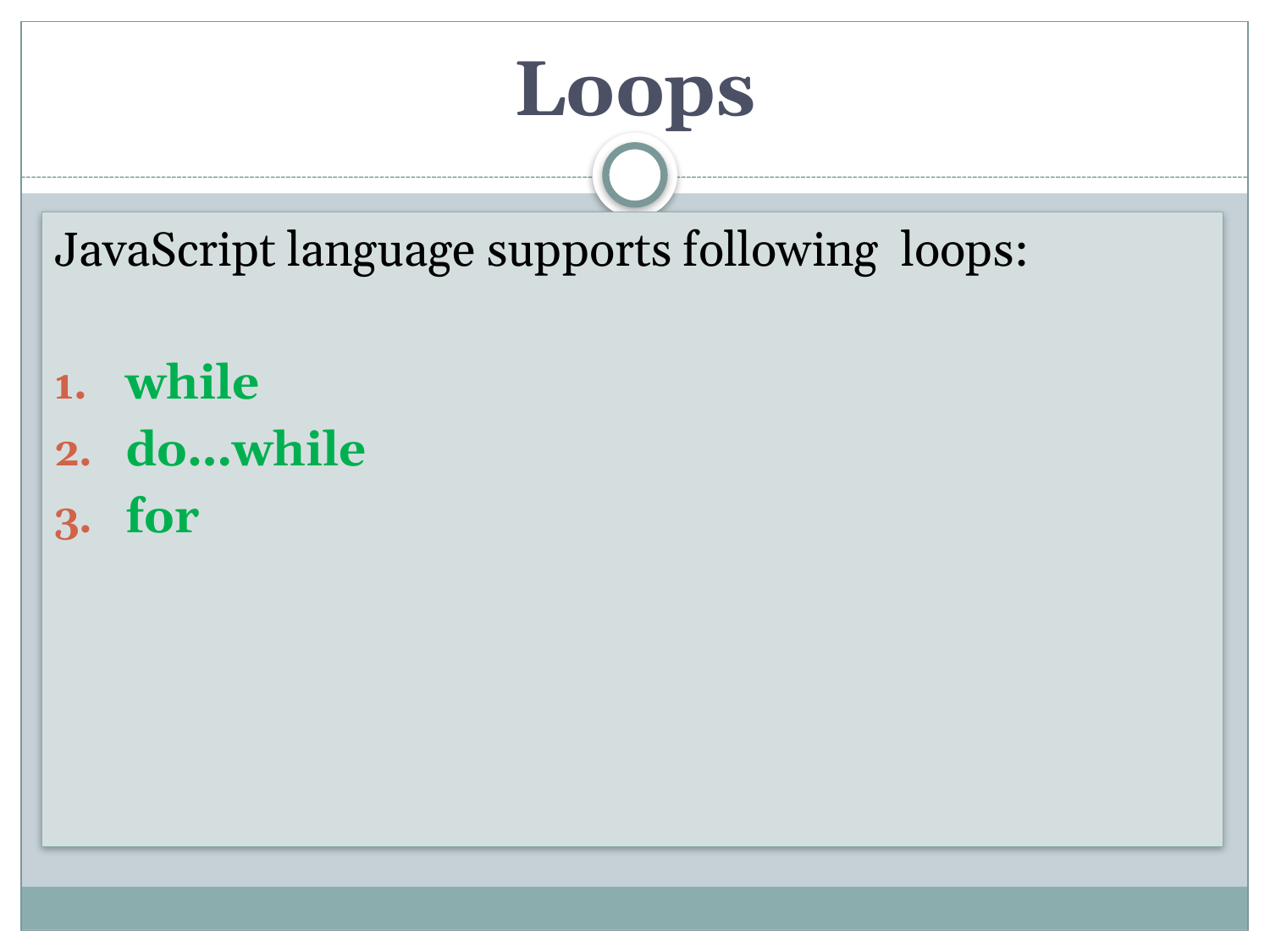

# Loops
JavaScript language supports following  loops:

while
do…while
for